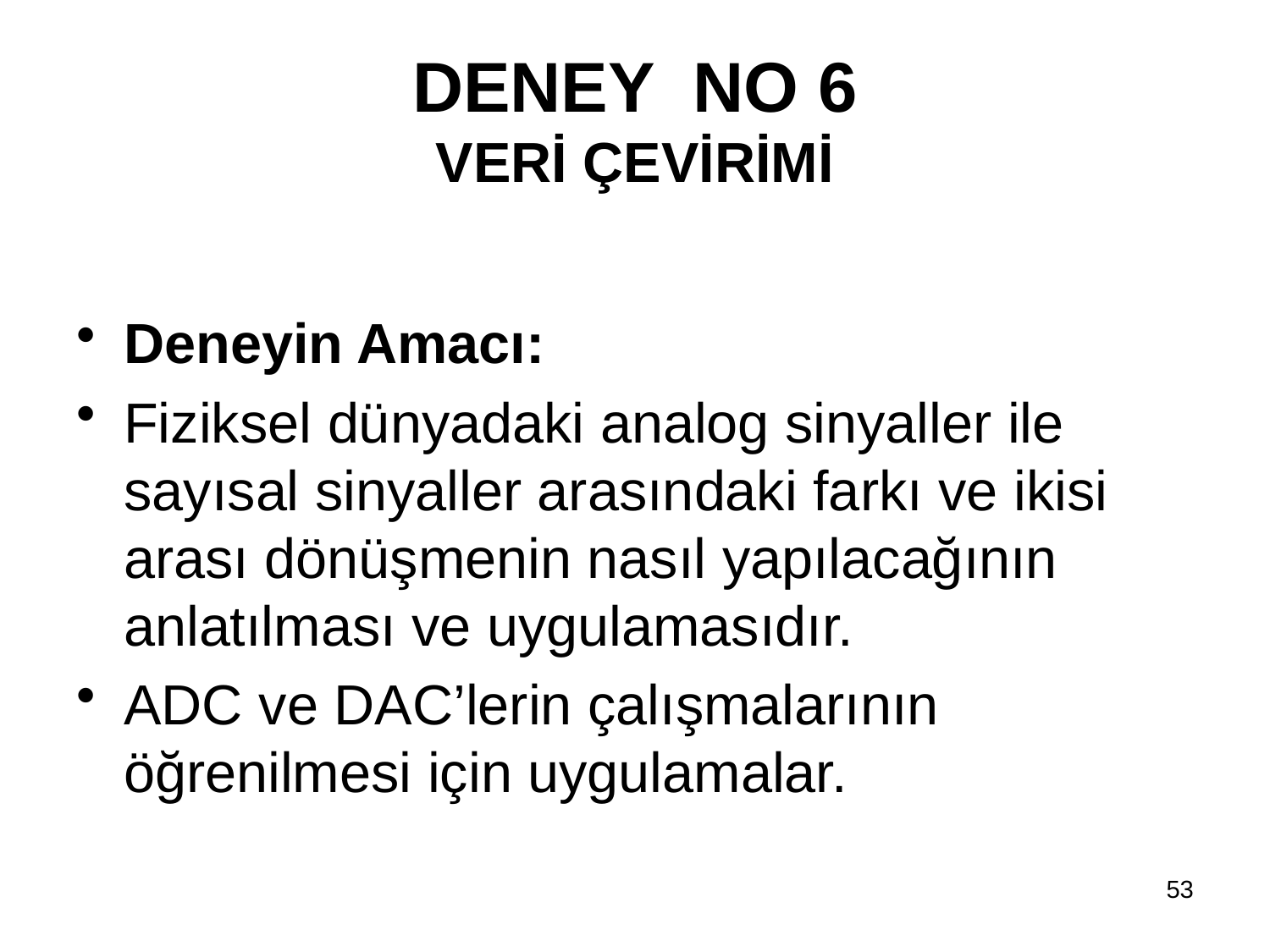

# DENEY  NO 6 VERİ ÇEVİRİMİ

Deneyin Amacı:
Fiziksel dünyadaki analog sinyaller ile sayısal sinyaller arasındaki farkı ve ikisi arası dönüşmenin nasıl yapılacağının anlatılması ve uygulamasıdır.
ADC ve DAC’lerin çalışmalarının öğrenilmesi için uygulamalar.
53